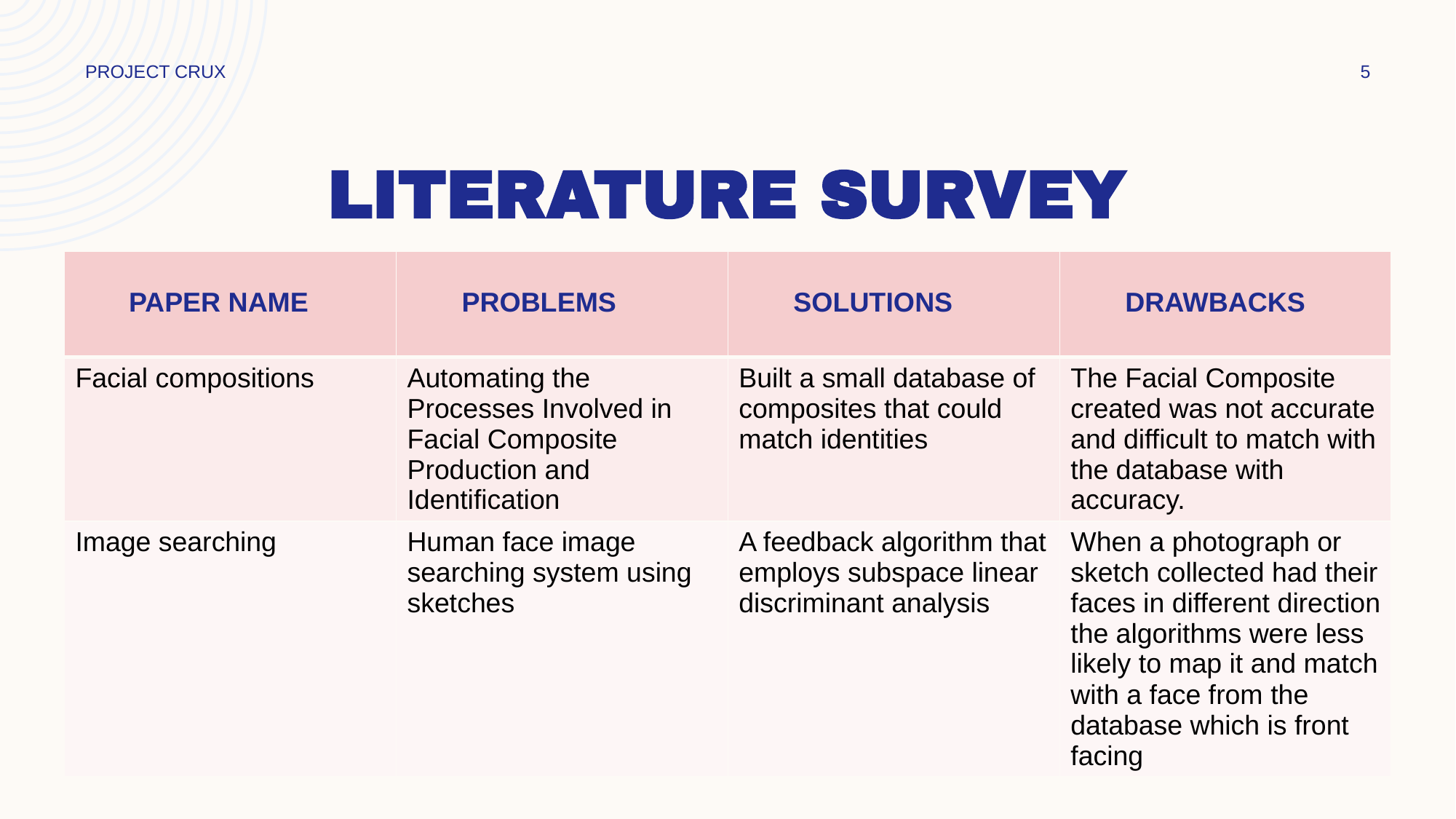

PROJECT CRUX
5
# Literature survey
| PAPER NAME | PROBLEMS | SOLUTIONS | DRAWBACKS |
| --- | --- | --- | --- |
| Facial compositions | Automating the Processes Involved in Facial Composite Production and Identification | Built a small database of composites that could match identities | The Facial Composite created was not accurate and difficult to match with the database with accuracy. |
| Image searching | Human face image searching system using sketches | A feedback algorithm that employs subspace linear discriminant analysis | When a photograph or sketch collected had their faces in different direction the algorithms were less likely to map it and match with a face from the database which is front facing |